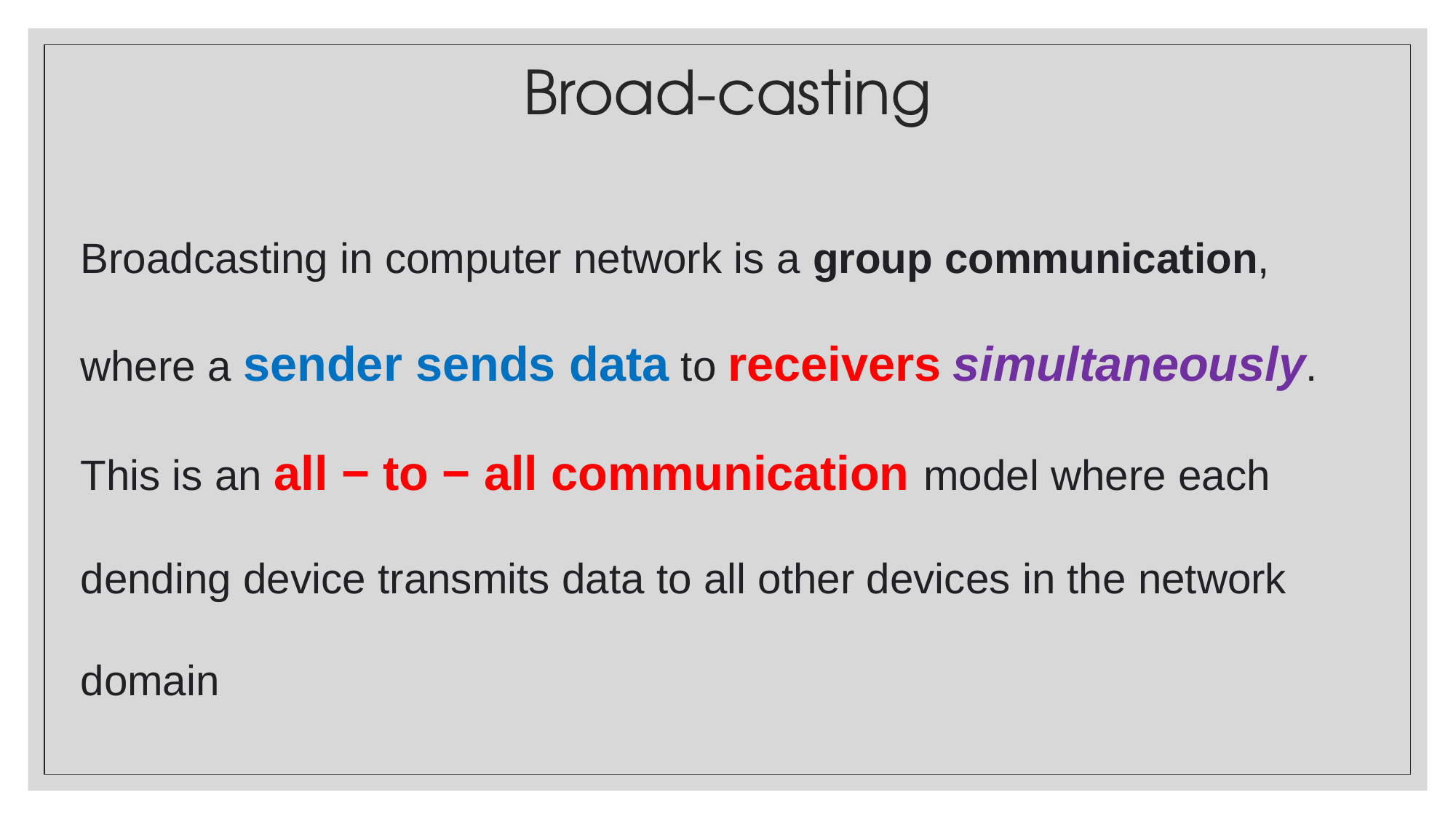

# Broad-casting
Broadcasting in computer network is a group communication,

where a sender sends data to receivers simultaneously.

This is an all − to − all communication model where each

dending device transmits data to all other devices in the network

domain